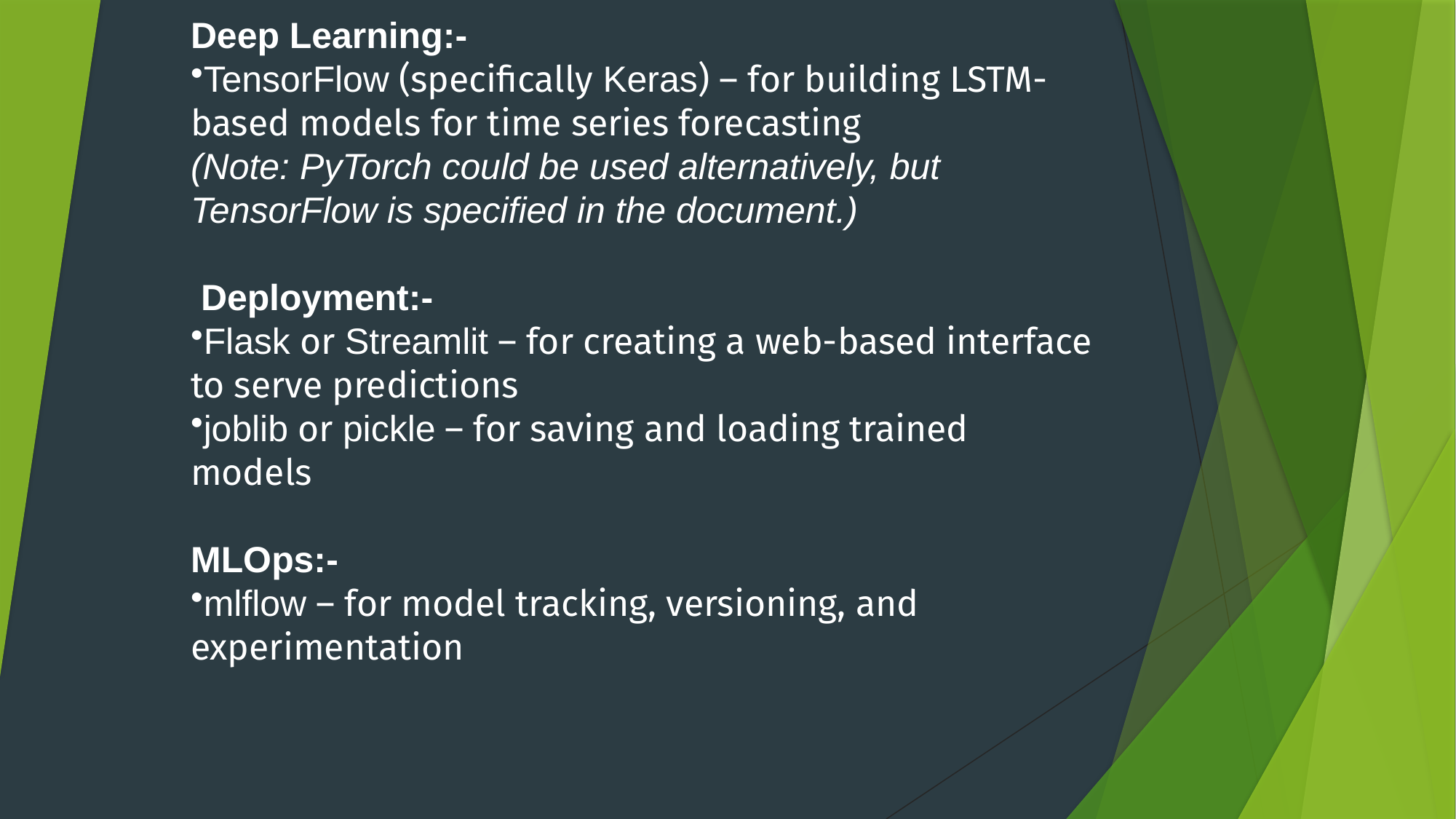

Deep Learning:-
TensorFlow (specifically Keras) – for building LSTM-based models for time series forecasting
(Note: PyTorch could be used alternatively, but TensorFlow is specified in the document.)

 Deployment:-
Flask or Streamlit – for creating a web-based interface to serve predictions
joblib or pickle – for saving and loading trained models

MLOps:-
mlflow – for model tracking, versioning, and experimentation